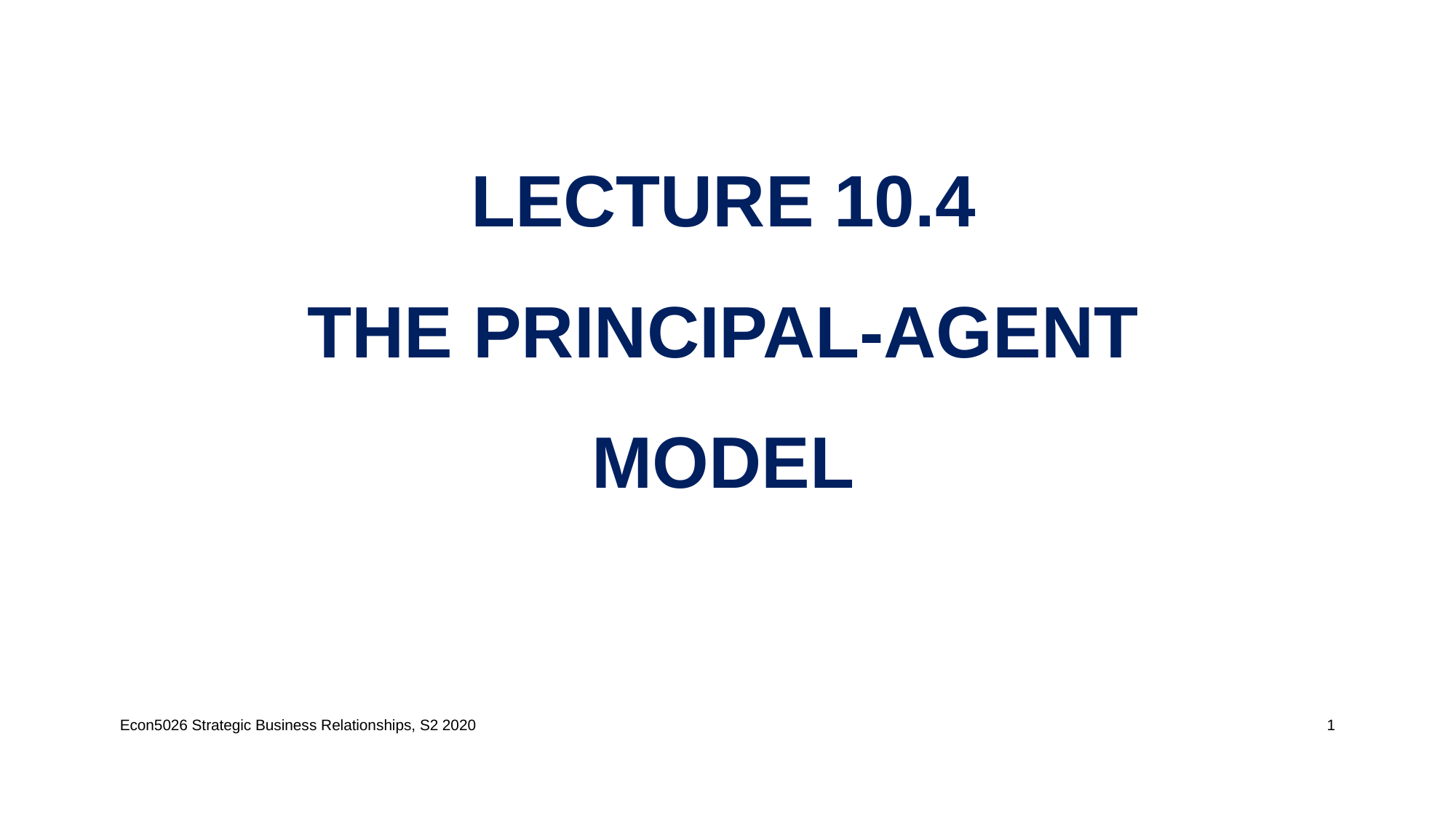

# Lecture 10.4 The principal-agent model
Econ5026 Strategic Business Relationships, S2 2020
1